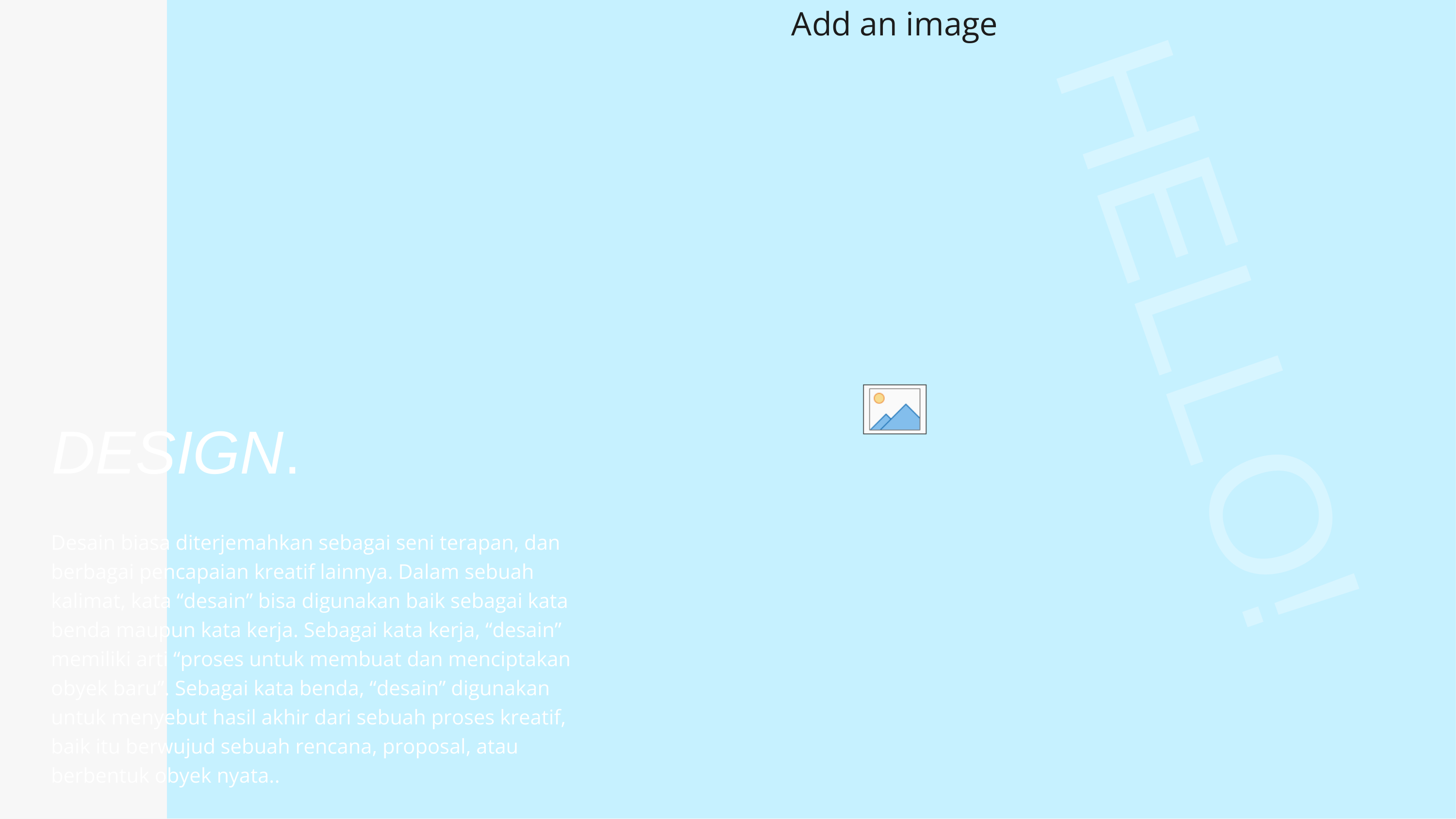

# DESIGN.
HELLO!

Desain biasa diterjemahkan sebagai seni terapan, dan berbagai pencapaian kreatif lainnya. Dalam sebuah kalimat, kata “desain” bisa digunakan baik sebagai kata benda maupun kata kerja. Sebagai kata kerja, “desain” memiliki arti “proses untuk membuat dan menciptakan obyek baru”. Sebagai kata benda, “desain” digunakan untuk menyebut hasil akhir dari sebuah proses kreatif, baik itu berwujud sebuah rencana, proposal, atau berbentuk obyek nyata..